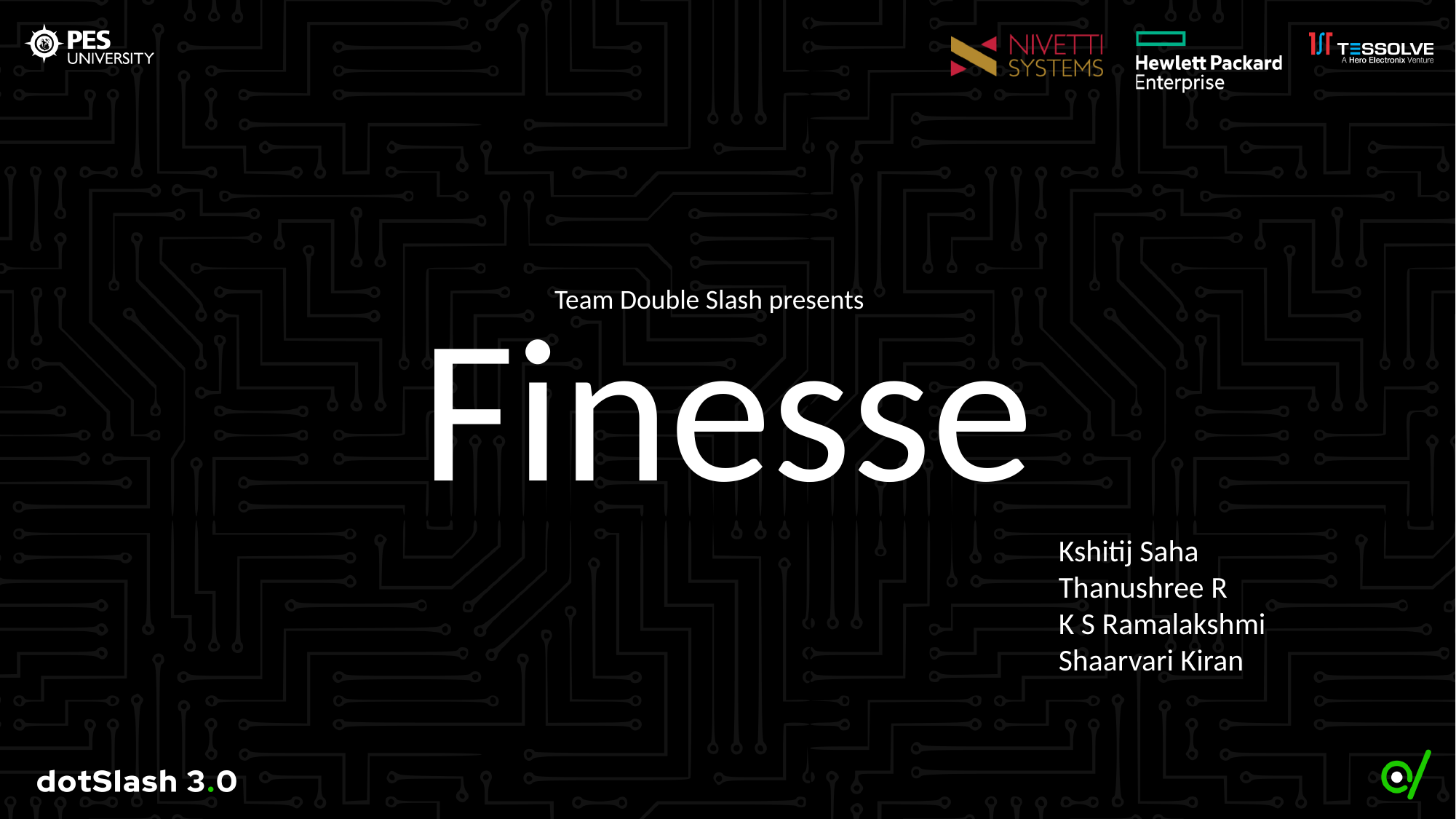

Team Double Slash presents
# Finesse
Kshitij Saha
Thanushree R
K S Ramalakshmi
Shaarvari Kiran